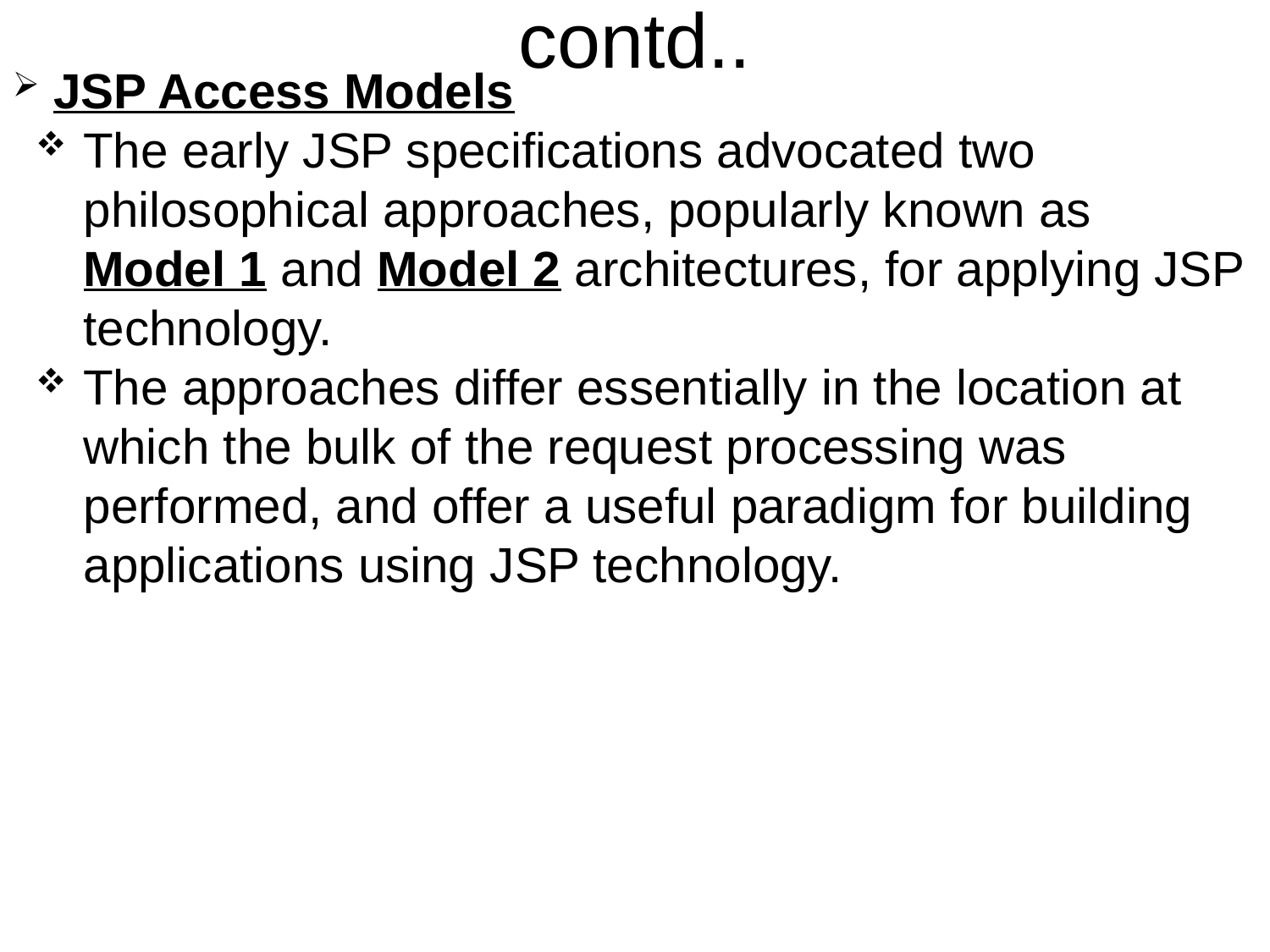

contd..
 JSP Access Models
The early JSP specifications advocated two philosophical approaches, popularly known as  Model 1 and Model 2 architectures, for applying JSP technology.
The approaches differ essentially in the location at which the bulk of the request processing was performed, and offer a useful paradigm for building applications using JSP technology.